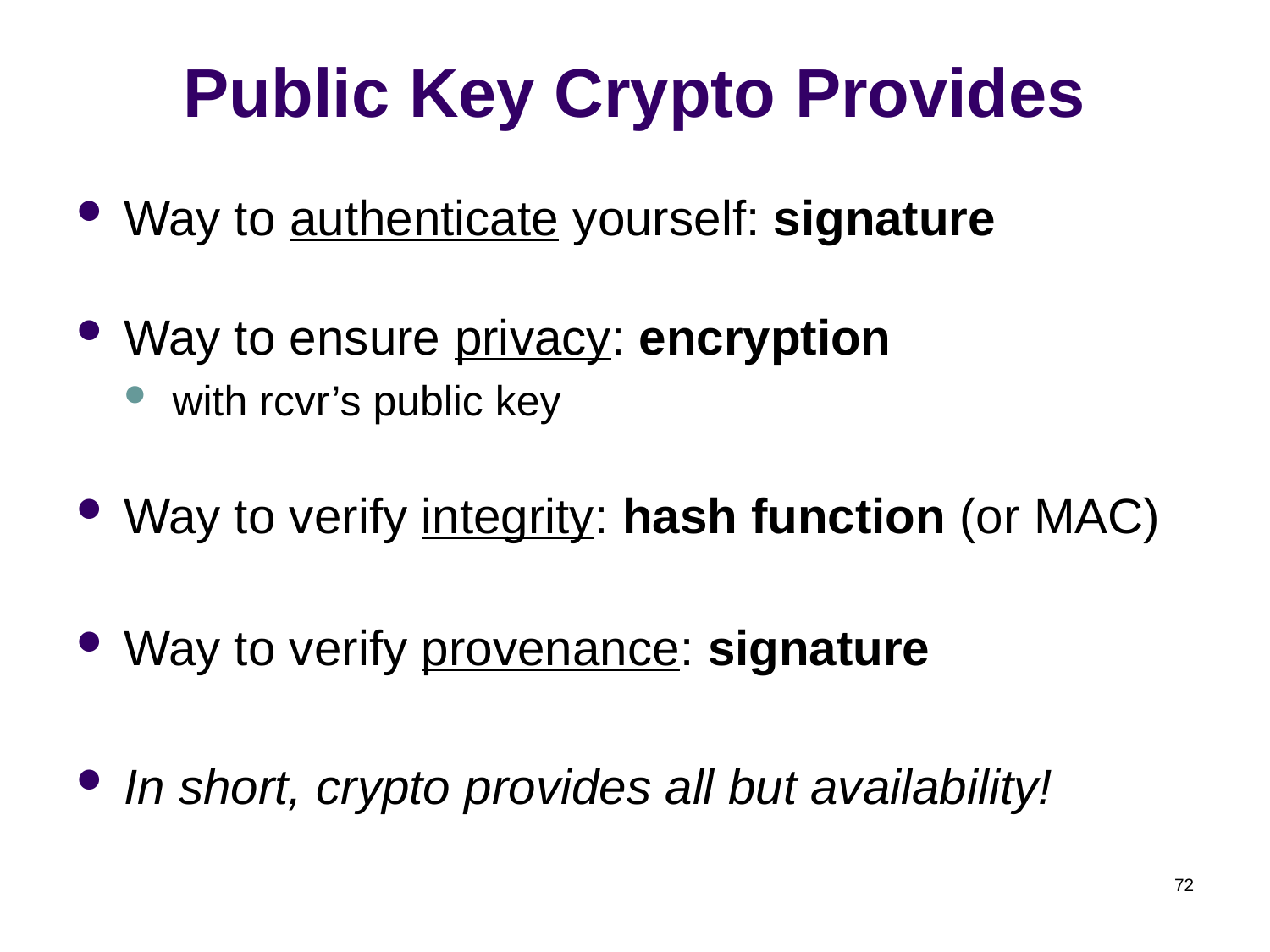

# Public Key Crypto Provides
Way to authenticate yourself: signature

Way to ensure privacy: encryption
with rcvr’s public key

Way to verify integrity: hash function (or MAC)

Way to verify provenance: signature

In short, crypto provides all but availability!

72